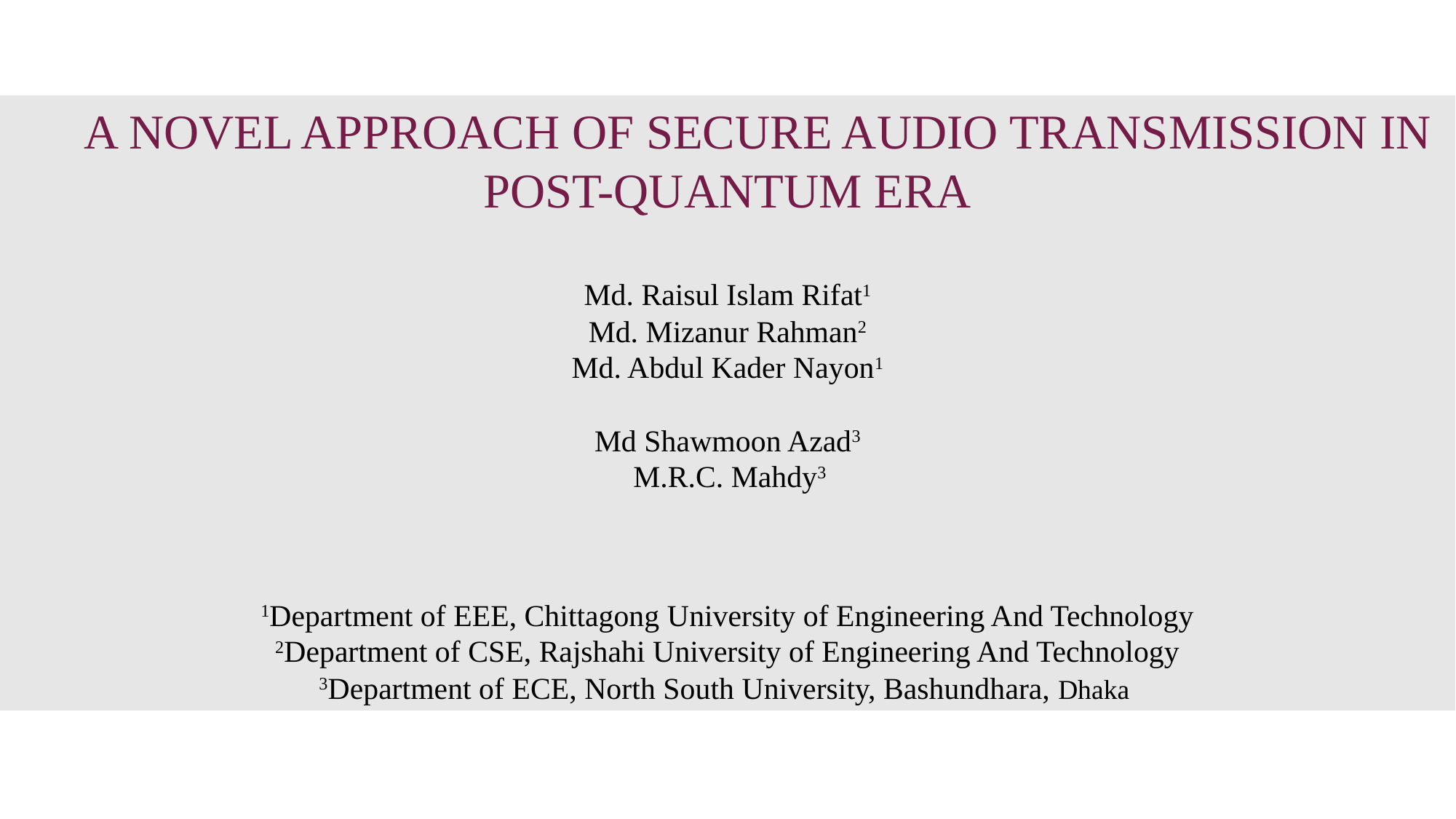

A NOVEL APPROACH OF SECURE AUDIO TRANSMISSION IN POST-QUANTUM ERA

Md. Raisul Islam Rifat1
Md. Mizanur Rahman2
Md. Abdul Kader Nayon1

Md Shawmoon Azad3
 M.R.C. Mahdy3

1Department of EEE, Chittagong University of Engineering And Technology
2Department of CSE, Rajshahi University of Engineering And Technology
3Department of ECE, North South University, Bashundhara, Dhaka
#